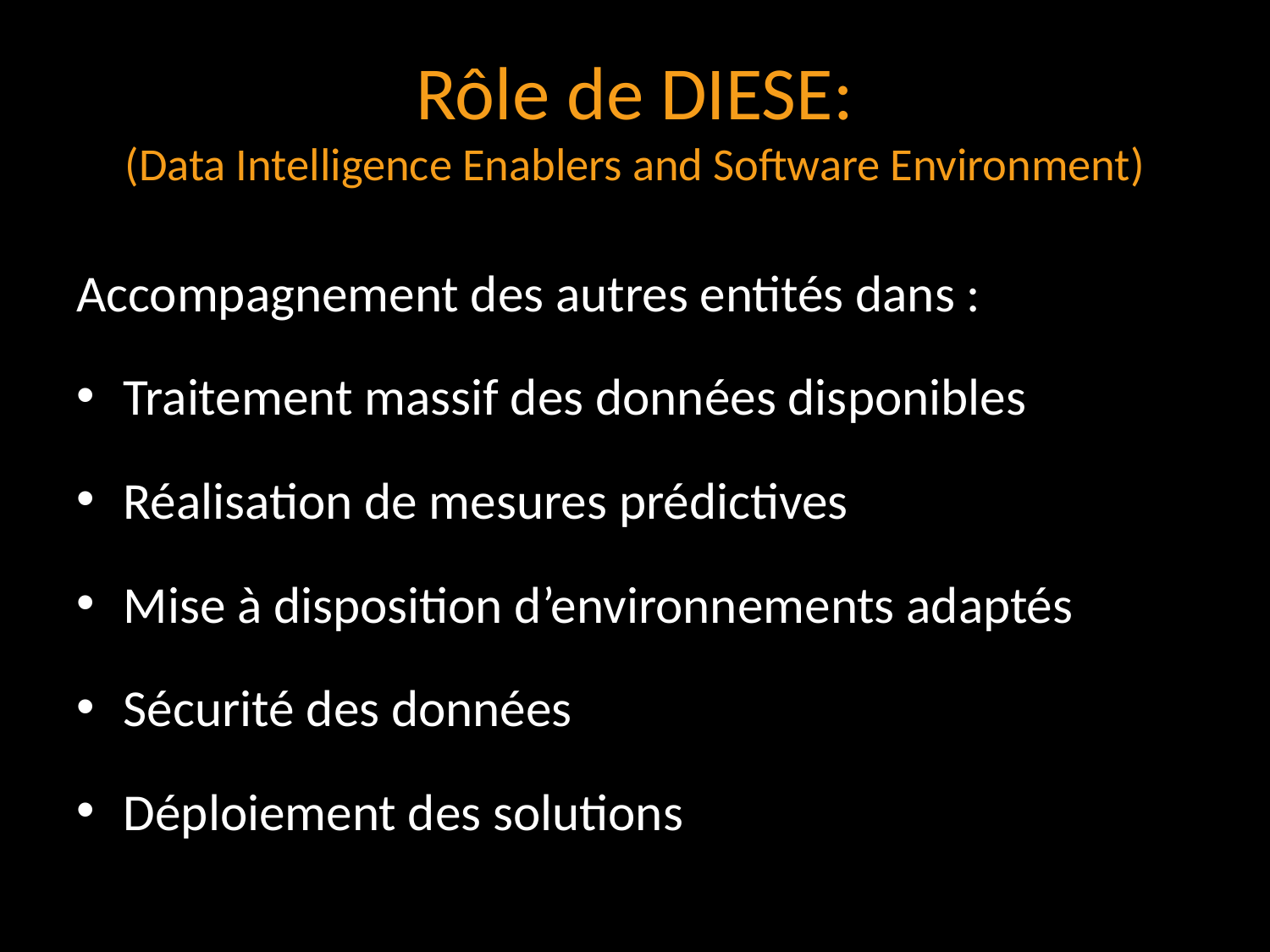

# Rôle de DIESE: (Data Intelligence Enablers and Software Environment)
Accompagnement des autres entités dans :
Traitement massif des données disponibles
Réalisation de mesures prédictives
Mise à disposition d’environnements adaptés
Sécurité des données
Déploiement des solutions